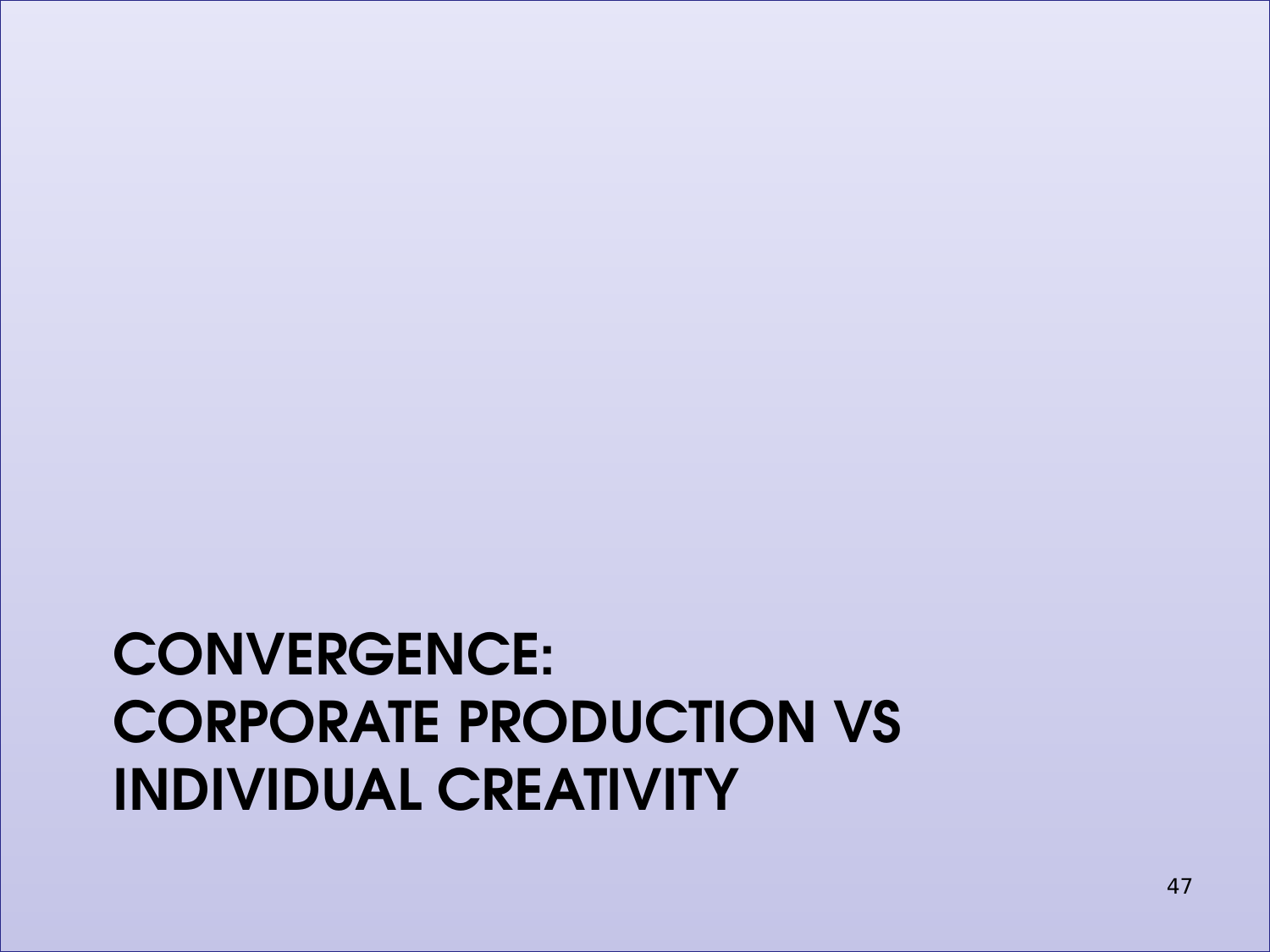

# CONVERGENCE: CORPORATE PRODUCTION VS INDIVIDUAL CREATIVITY
47